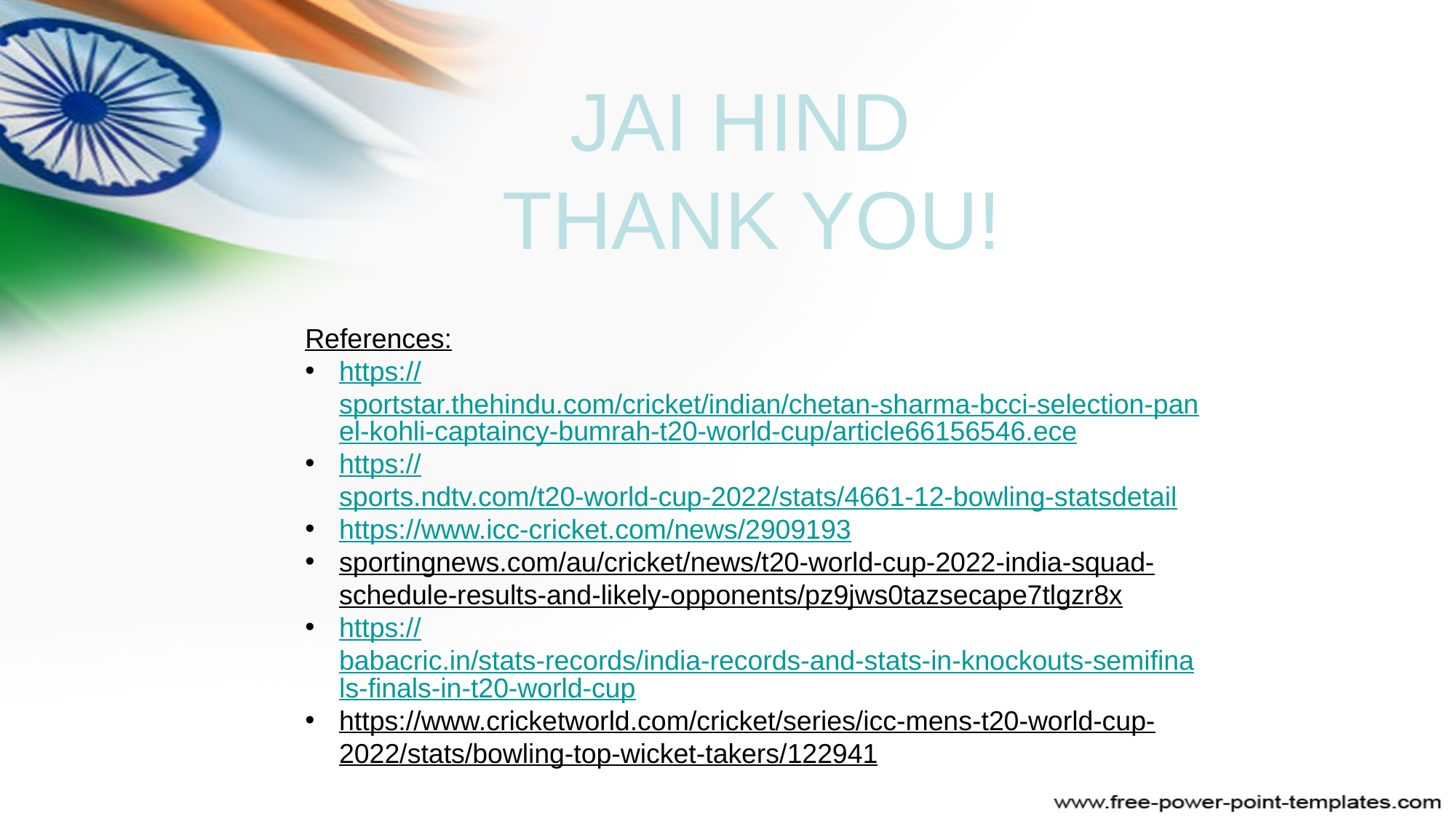

JAI HIND
THANK YOU!
References:
https://sportstar.thehindu.com/cricket/indian/chetan-sharma-bcci-selection-panel-kohli-captaincy-bumrah-t20-world-cup/article66156546.ece
https://sports.ndtv.com/t20-world-cup-2022/stats/4661-12-bowling-statsdetail
https://www.icc-cricket.com/news/2909193
sportingnews.com/au/cricket/news/t20-world-cup-2022-india-squad-schedule-results-and-likely-opponents/pz9jws0tazsecape7tlgzr8x
https://babacric.in/stats-records/india-records-and-stats-in-knockouts-semifinals-finals-in-t20-world-cup
https://www.cricketworld.com/cricket/series/icc-mens-t20-world-cup-2022/stats/bowling-top-wicket-takers/122941